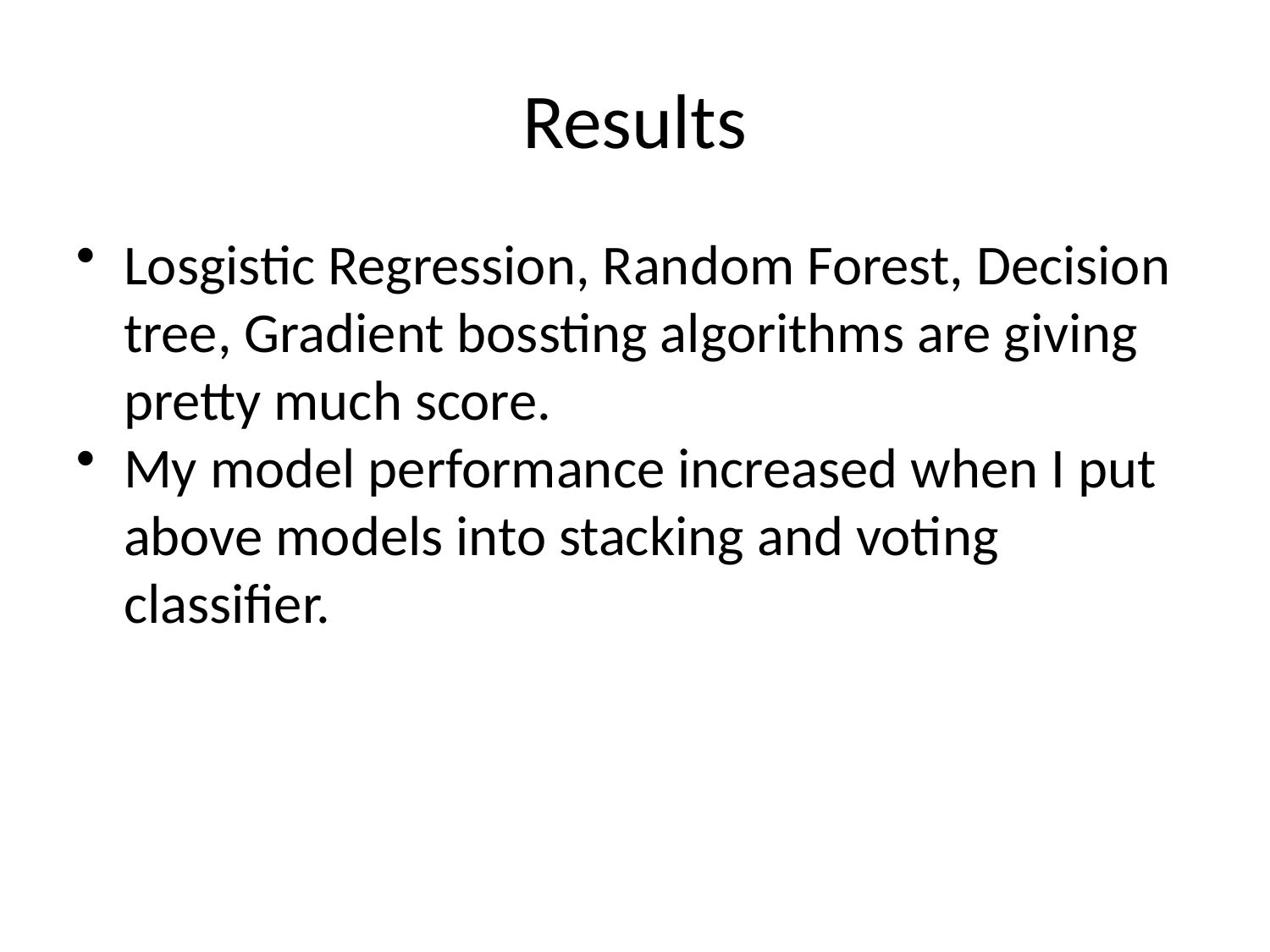

# Results
Losgistic Regression, Random Forest, Decision tree, Gradient bossting algorithms are giving pretty much score.
My model performance increased when I put above models into stacking and voting classifier.